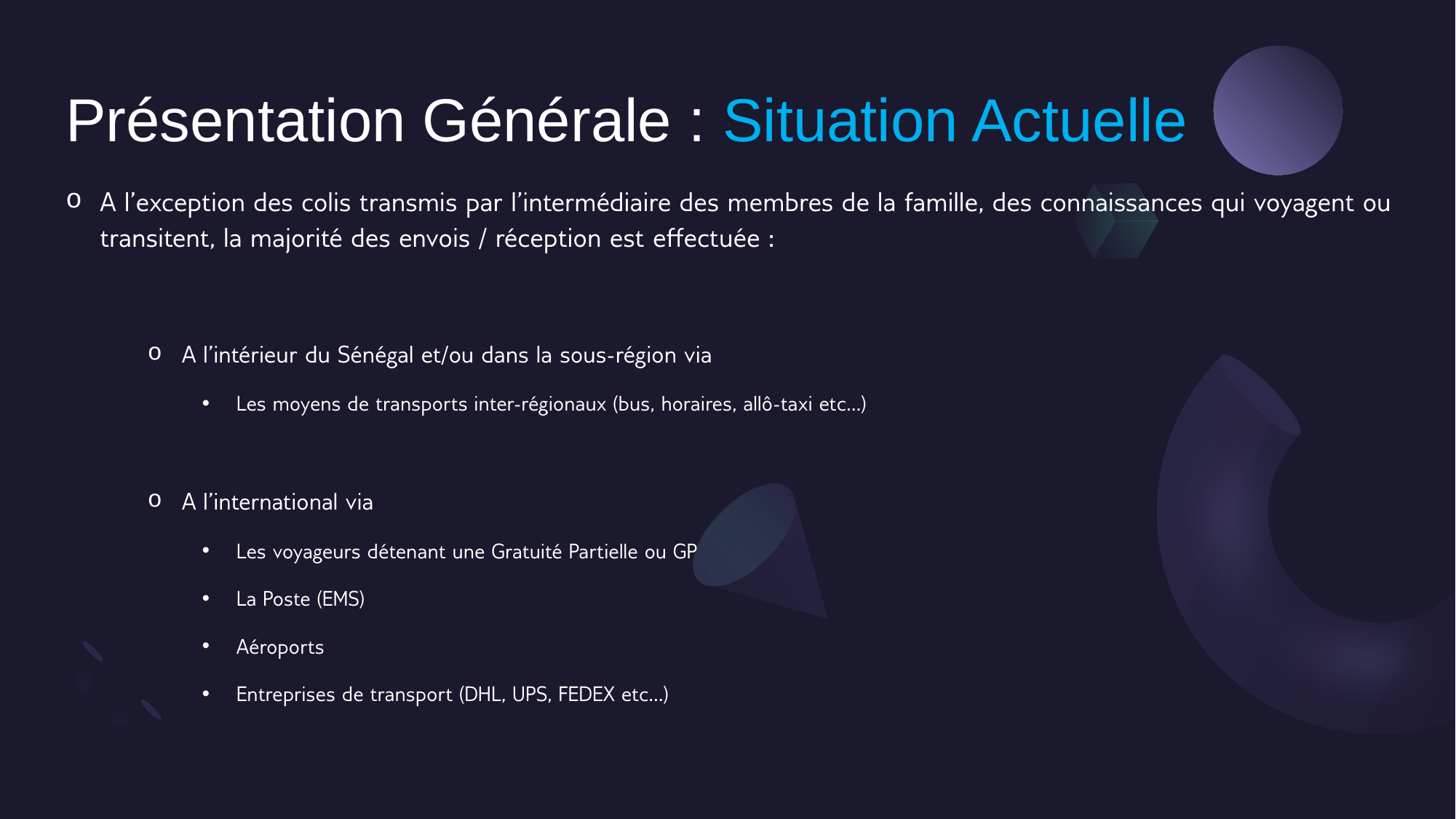

# Présentation Générale : Situation Actuelle
A l’exception des colis transmis par l’intermédiaire des membres de la famille, des connaissances qui voyagent ou transitent, la majorité des envois / réception est effectuée :

A l’intérieur du Sénégal et/ou dans la sous-région via
Les moyens de transports inter-régionaux (bus, horaires, allô-taxi etc…)

A l’international via
Les voyageurs détenant une Gratuité Partielle ou GP
La Poste (EMS)
Aéroports
Entreprises de transport (DHL, UPS, FEDEX etc…)